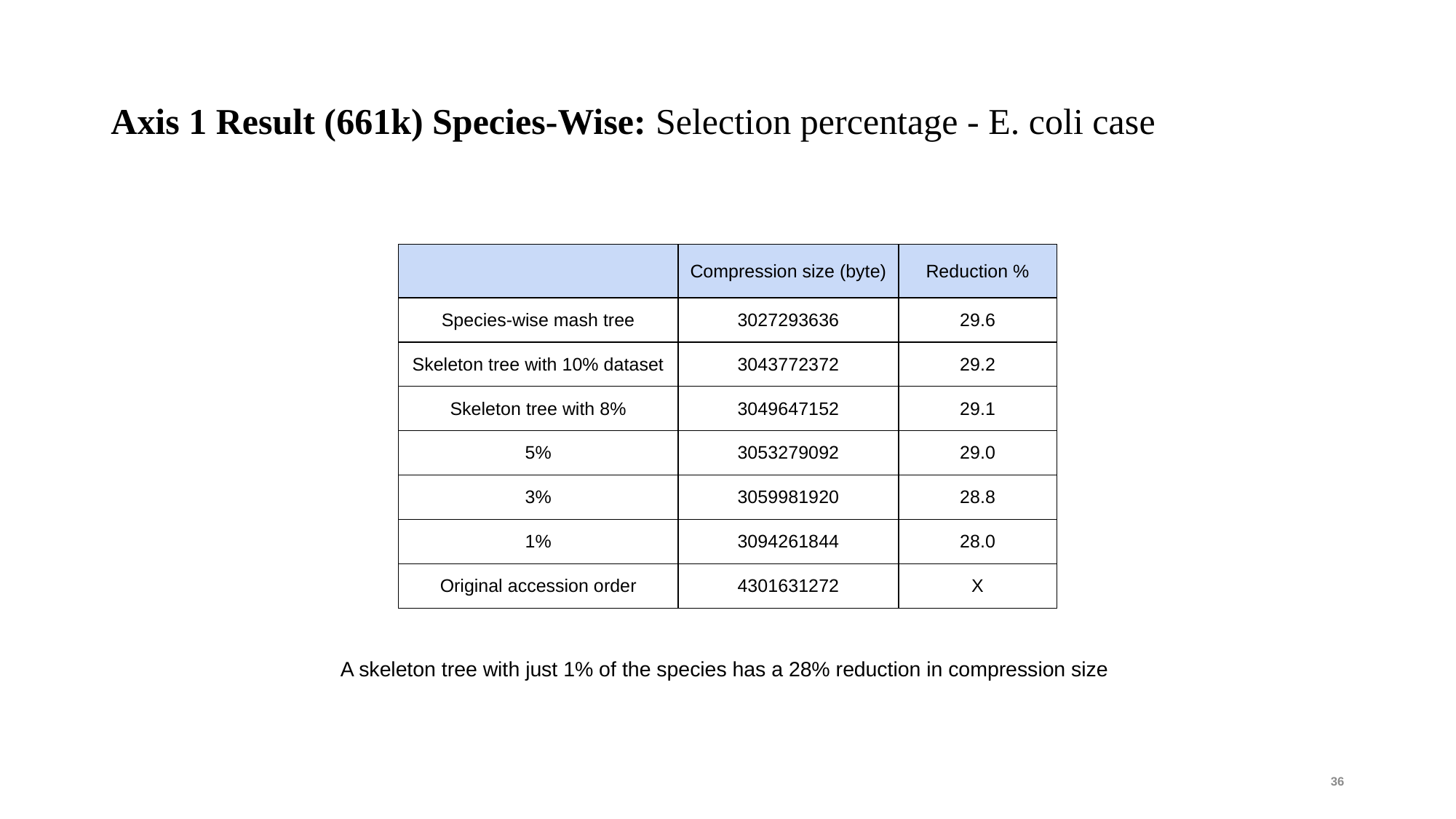

# Axis 1 Result (661k) Species-Wise: Selection percentage - E. coli case
|  | Compression size (byte) | Reduction % |
| --- | --- | --- |
| Species-wise mash tree | 3027293636 | 29.6 |
| Skeleton tree with 10% dataset | 3043772372 | 29.2 |
| Skeleton tree with 8% | 3049647152 | 29.1 |
| 5% | 3053279092 | 29.0 |
| 3% | 3059981920 | 28.8 |
| 1% | 3094261844 | 28.0 |
| Original accession order | 4301631272 | X |
A skeleton tree with just 1% of the species has a 28% reduction in compression size

36